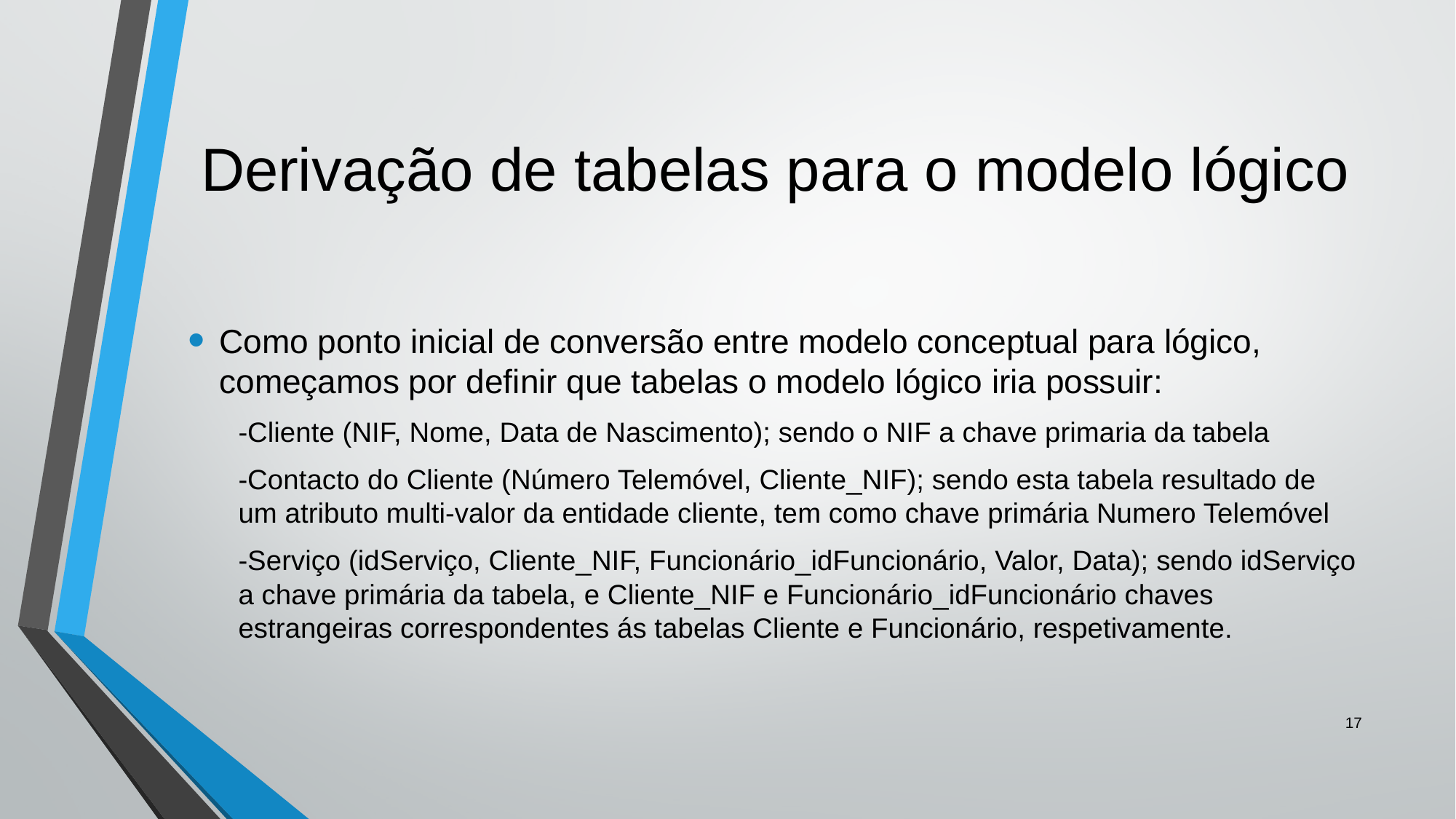

# Derivação de tabelas para o modelo lógico
Como ponto inicial de conversão entre modelo conceptual para lógico, começamos por definir que tabelas o modelo lógico iria possuir:
-Cliente (NIF, Nome, Data de Nascimento); sendo o NIF a chave primaria da tabela
-Contacto do Cliente (Número Telemóvel, Cliente_NIF); sendo esta tabela resultado de um atributo multi-valor da entidade cliente, tem como chave primária Numero Telemóvel
-Serviço (idServiço, Cliente_NIF, Funcionário_idFuncionário, Valor, Data); sendo idServiço a chave primária da tabela, e Cliente_NIF e Funcionário_idFuncionário chaves estrangeiras correspondentes ás tabelas Cliente e Funcionário, respetivamente.
17